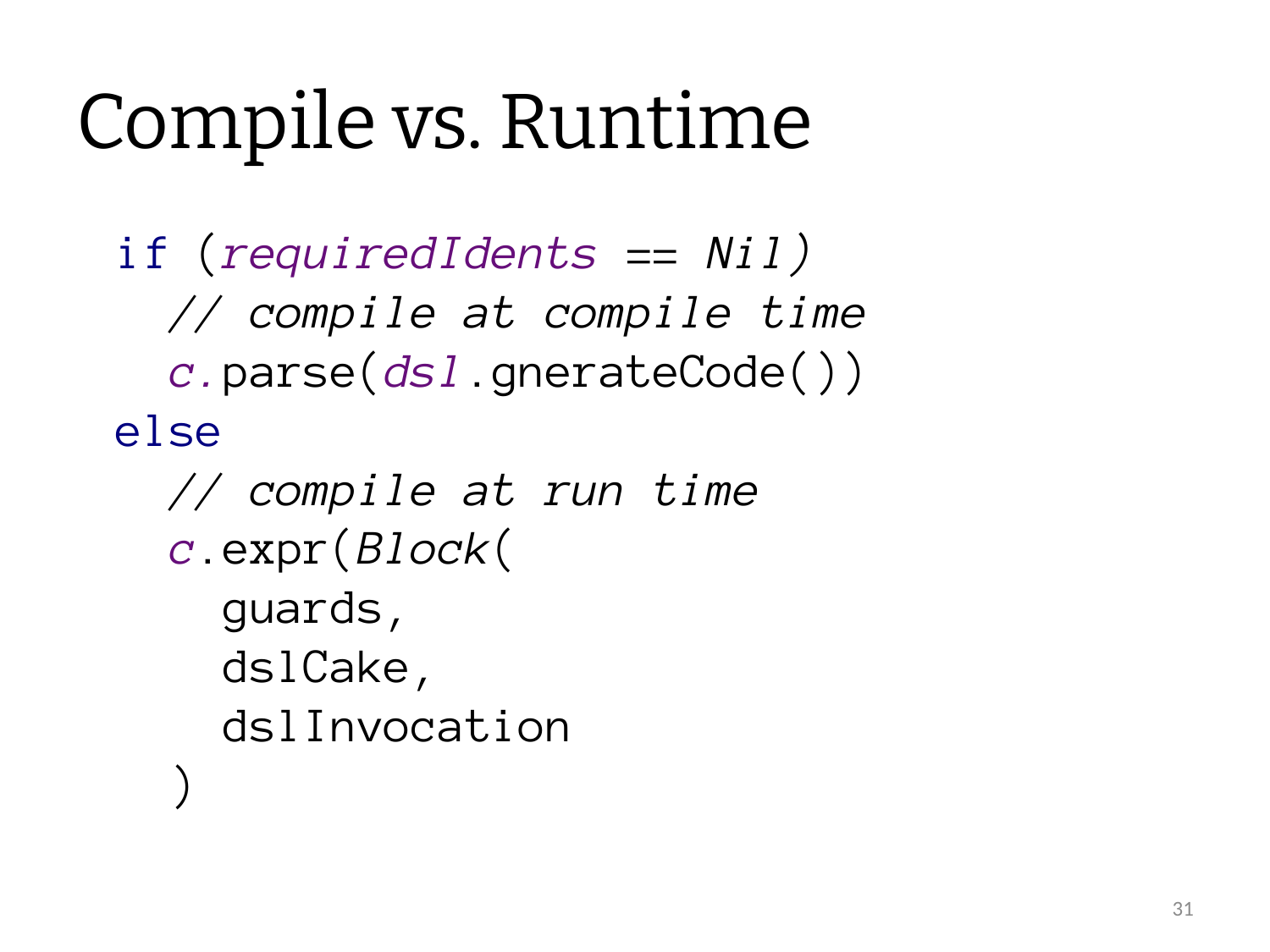

# Compile vs. Runtime
if (requiredIdents == Nil)
  // compile at compile time
  c.parse(dsl.gnerateCode())
else
  // compile at run time
  c.expr(Block(
    guards,
    dslCake,
    dslInvocation
  )
31